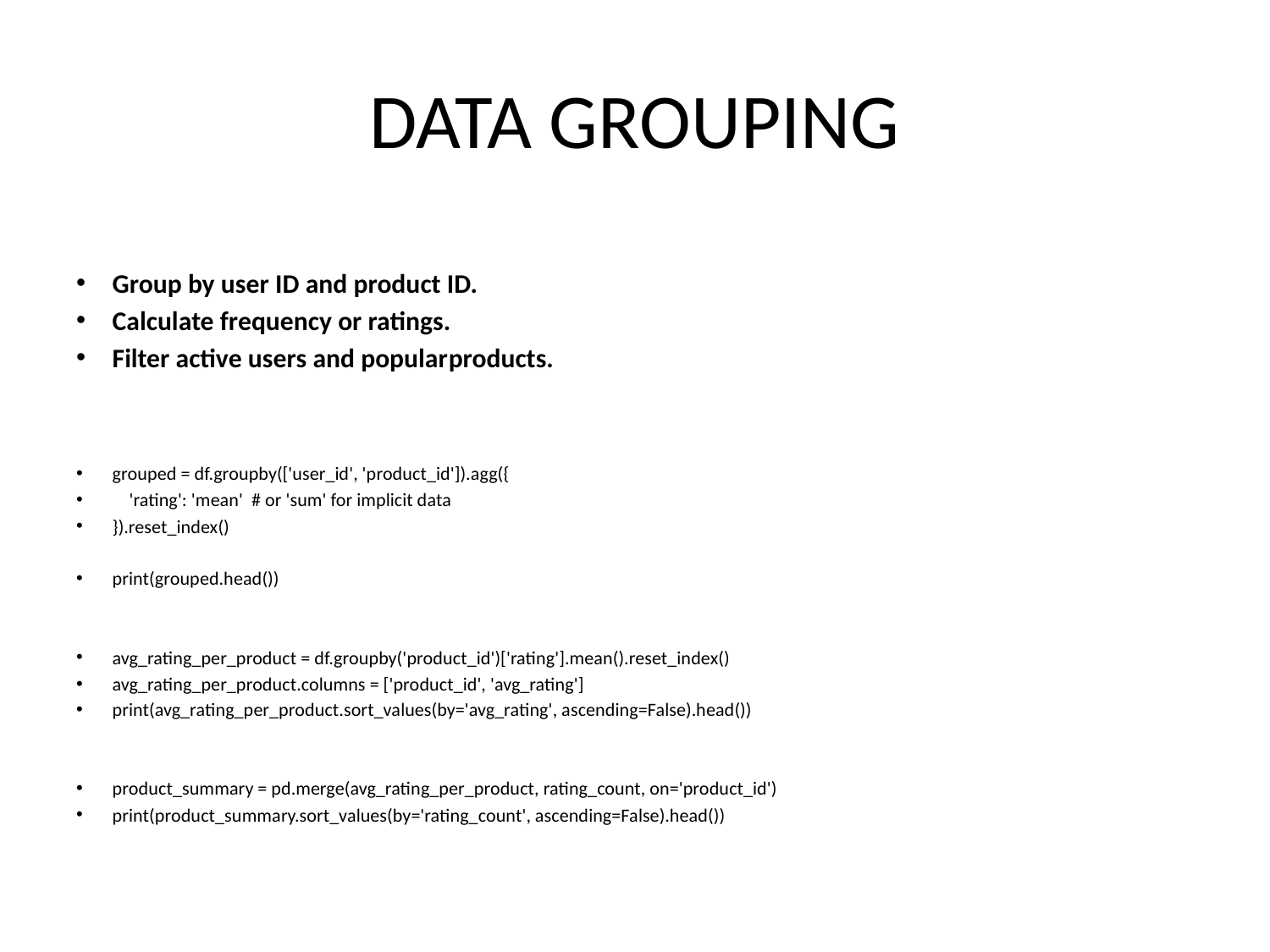

# DATA GROUPING

Group by user ID and product ID.
Calculate frequency or ratings.
Filter active users and popularproducts.

grouped = df.groupby(['user_id', 'product_id']).agg({
    'rating': 'mean'  # or 'sum' for implicit data
}).reset_index()

print(grouped.head())

avg_rating_per_product = df.groupby('product_id')['rating'].mean().reset_index()
avg_rating_per_product.columns = ['product_id', 'avg_rating']
print(avg_rating_per_product.sort_values(by='avg_rating', ascending=False).head())

product_summary = pd.merge(avg_rating_per_product, rating_count, on='product_id')
print(product_summary.sort_values(by='rating_count', ascending=False).head())